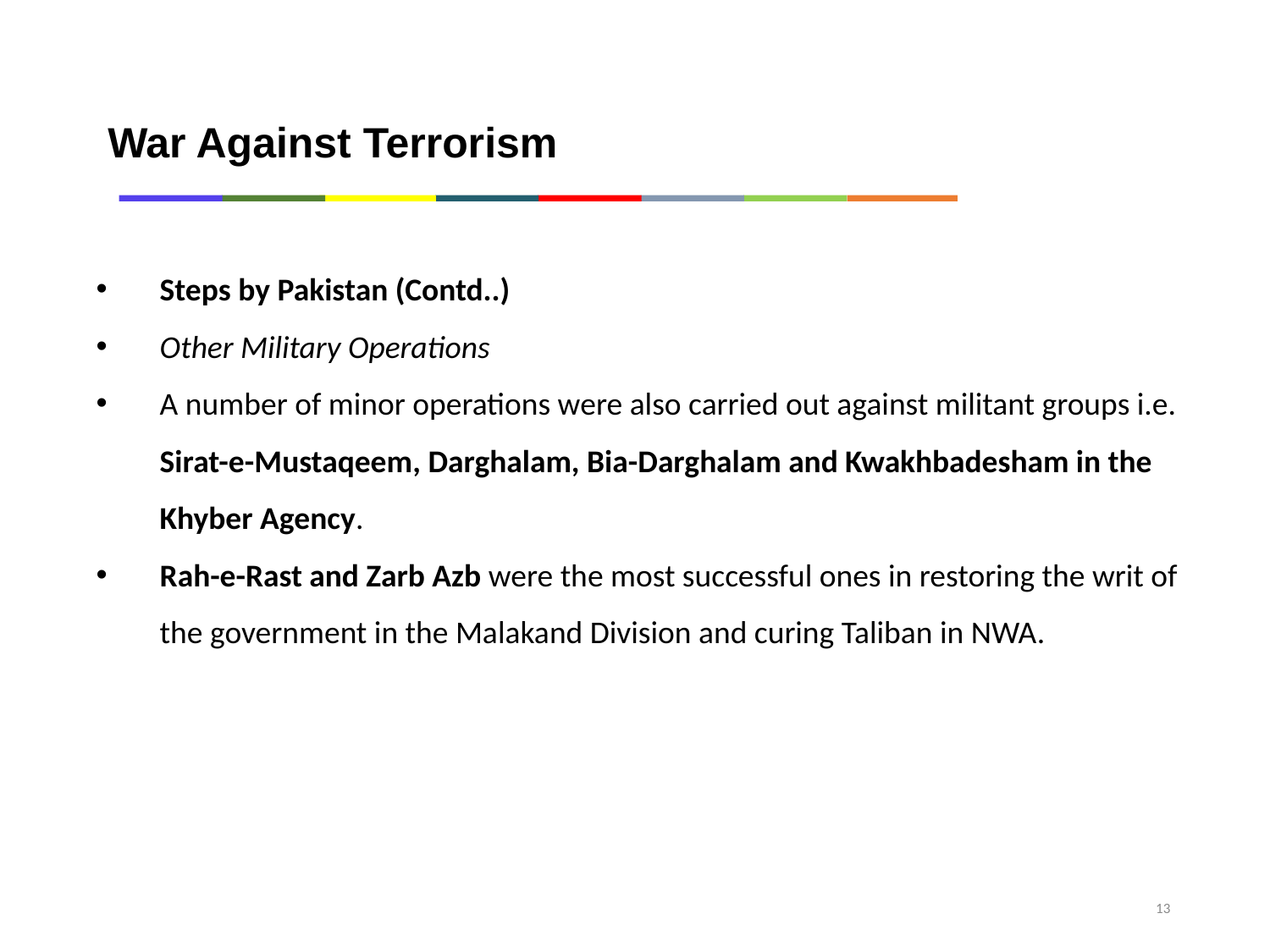

War Against Terrorism

Steps by Pakistan (Contd..)
Other Military Operations
A number of minor operations were also carried out against militant groups i.e. Sirat-e-Mustaqeem, Darghalam, Bia-Darghalam and Kwakhbadesham in the Khyber Agency.
Rah-e-Rast and Zarb Azb were the most successful ones in restoring the writ of the government in the Malakand Division and curing Taliban in NWA.
13